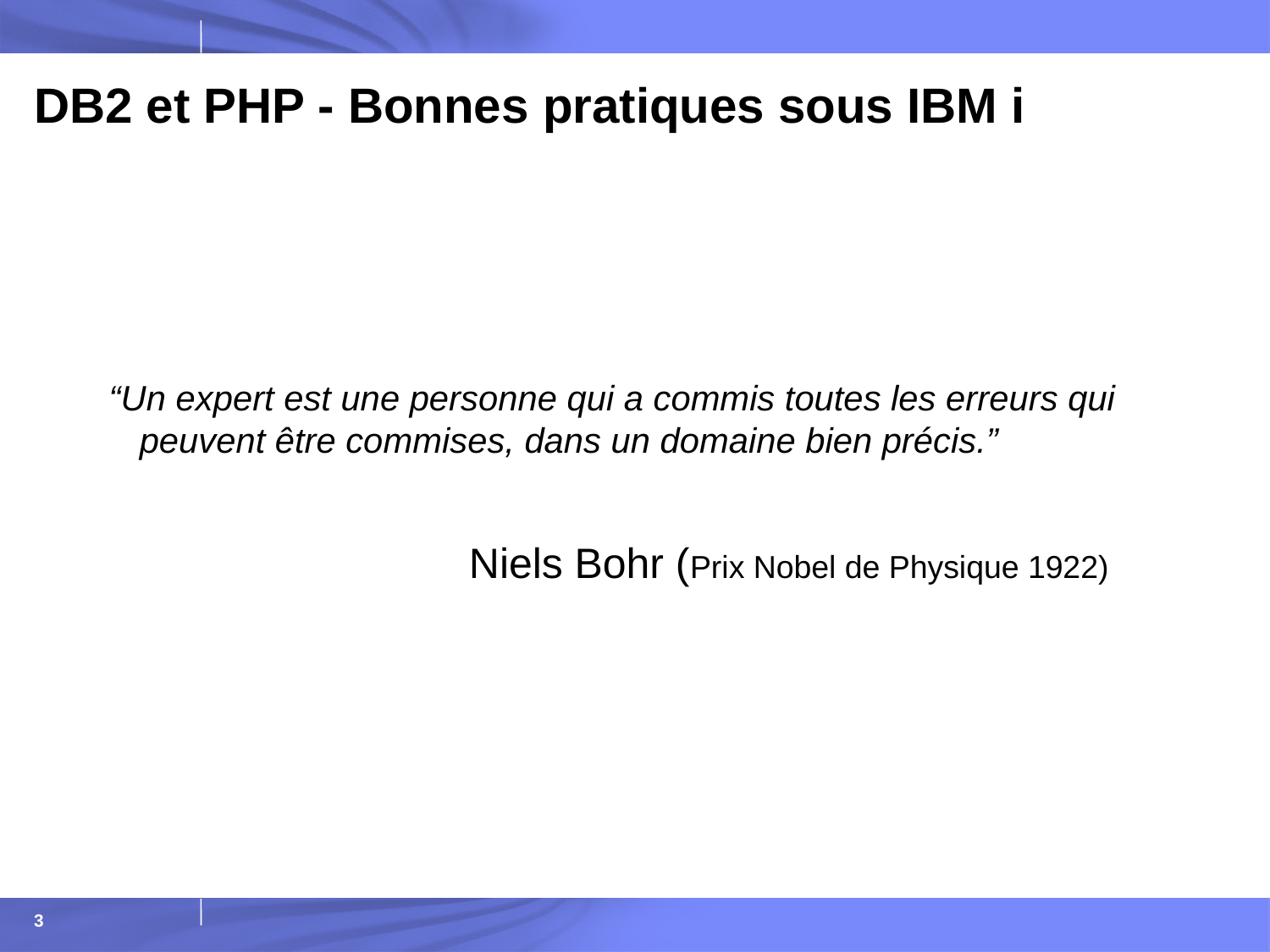

# DB2 et PHP - Bonnes pratiques sous IBM i

“Un expert est une personne qui a commis toutes les erreurs qui peuvent être commises, dans un domaine bien précis.”

				 Niels Bohr (Prix Nobel de Physique 1922)
3